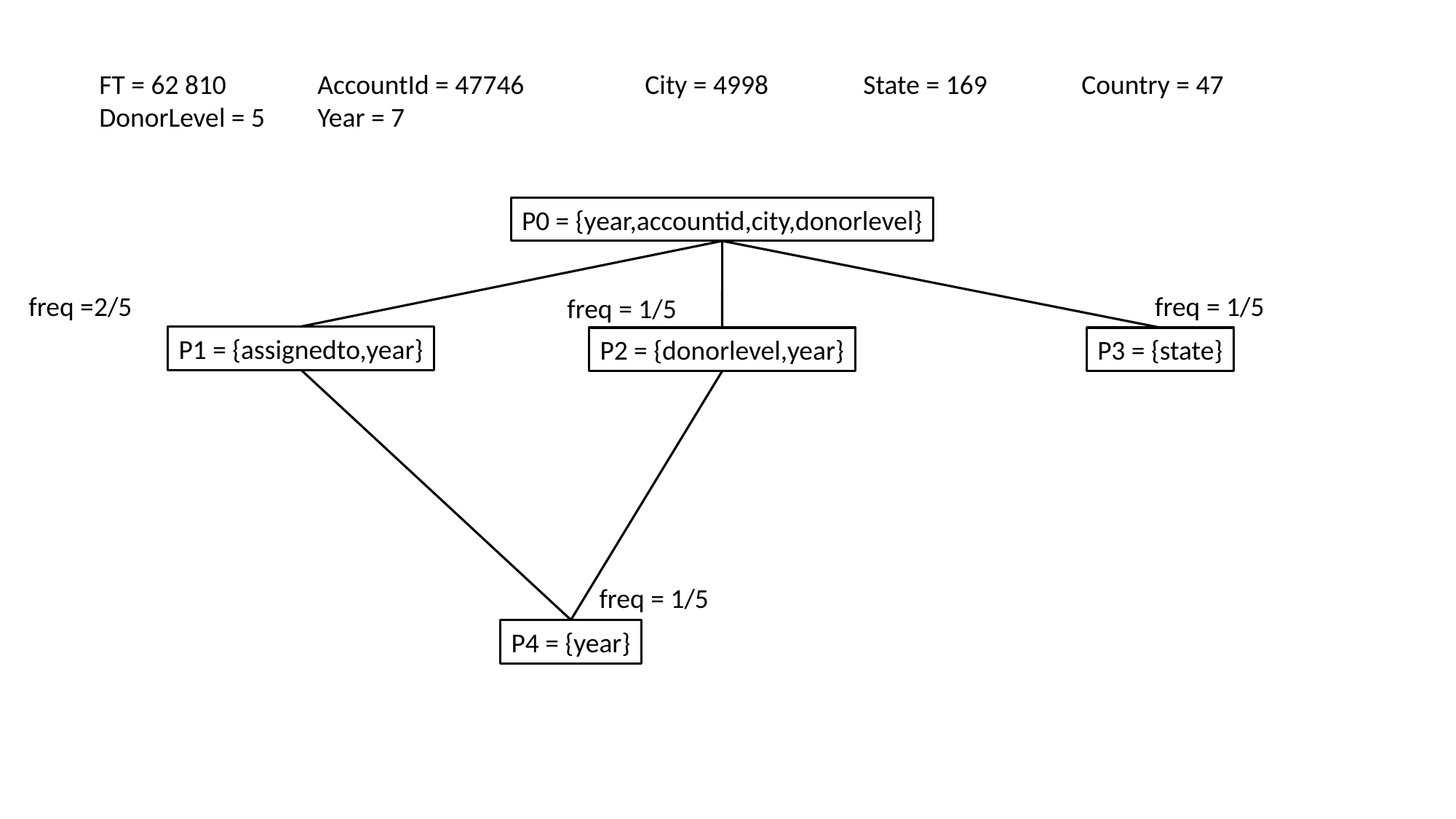

FT = 62 810	AccountId = 47746		City = 4998	State = 169 	Country = 47
DonorLevel = 5 	Year = 7
P0 = {year,accountid,city,donorlevel}
freq =2/5
freq = 1/5
freq = 1/5
P1 = {assignedto,year}
P2 = {donorlevel,year}
P3 = {state}
freq = 1/5
P4 = {year}